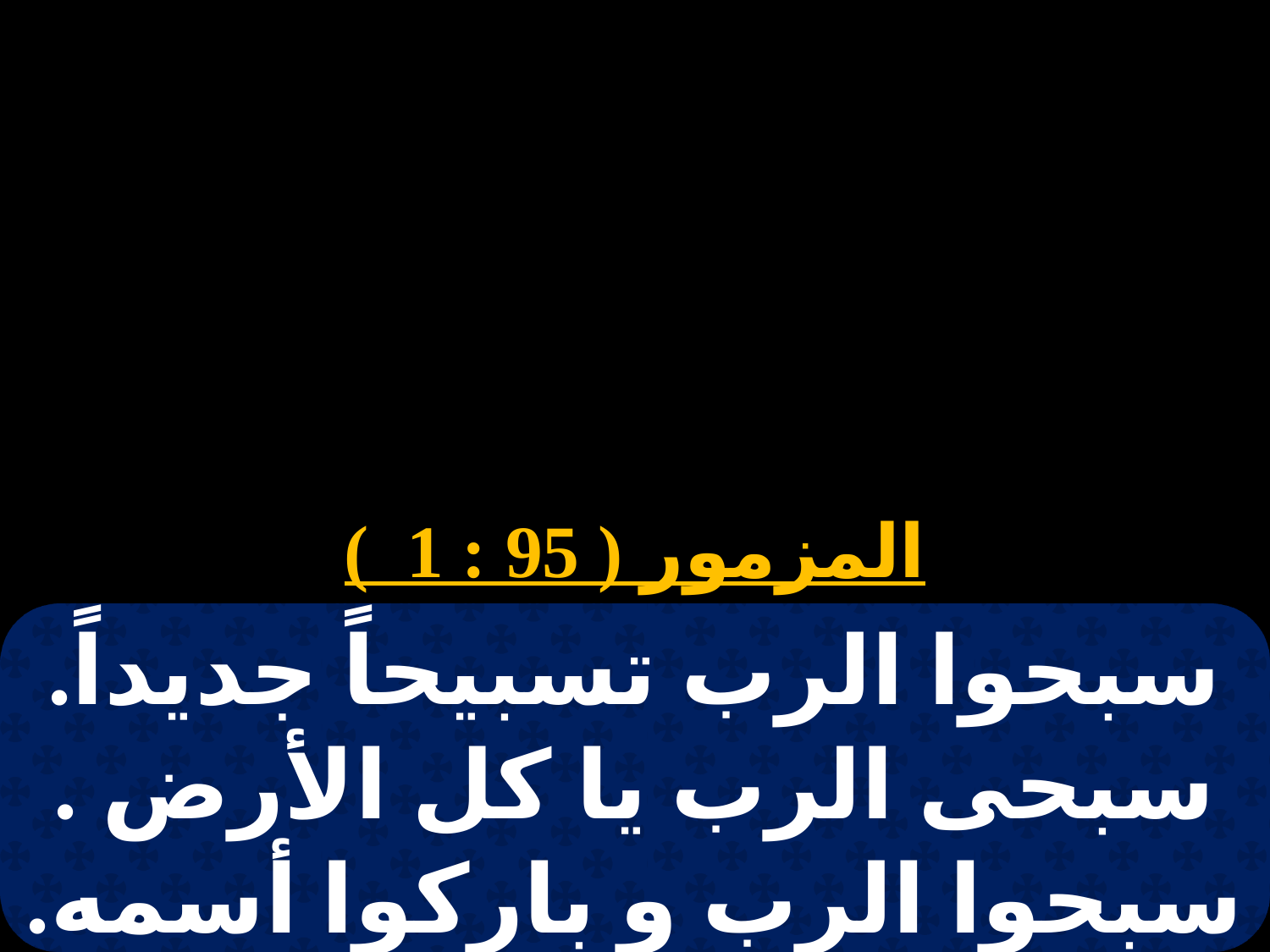

المزمور ( 95 : 1  )
سبحوا الرب تسبيحاً جديداً. سبحى الرب يا كل الأرض . سبحوا الرب و باركوا أسمه. بشروا من يوم إلى يوم بخلأصه .